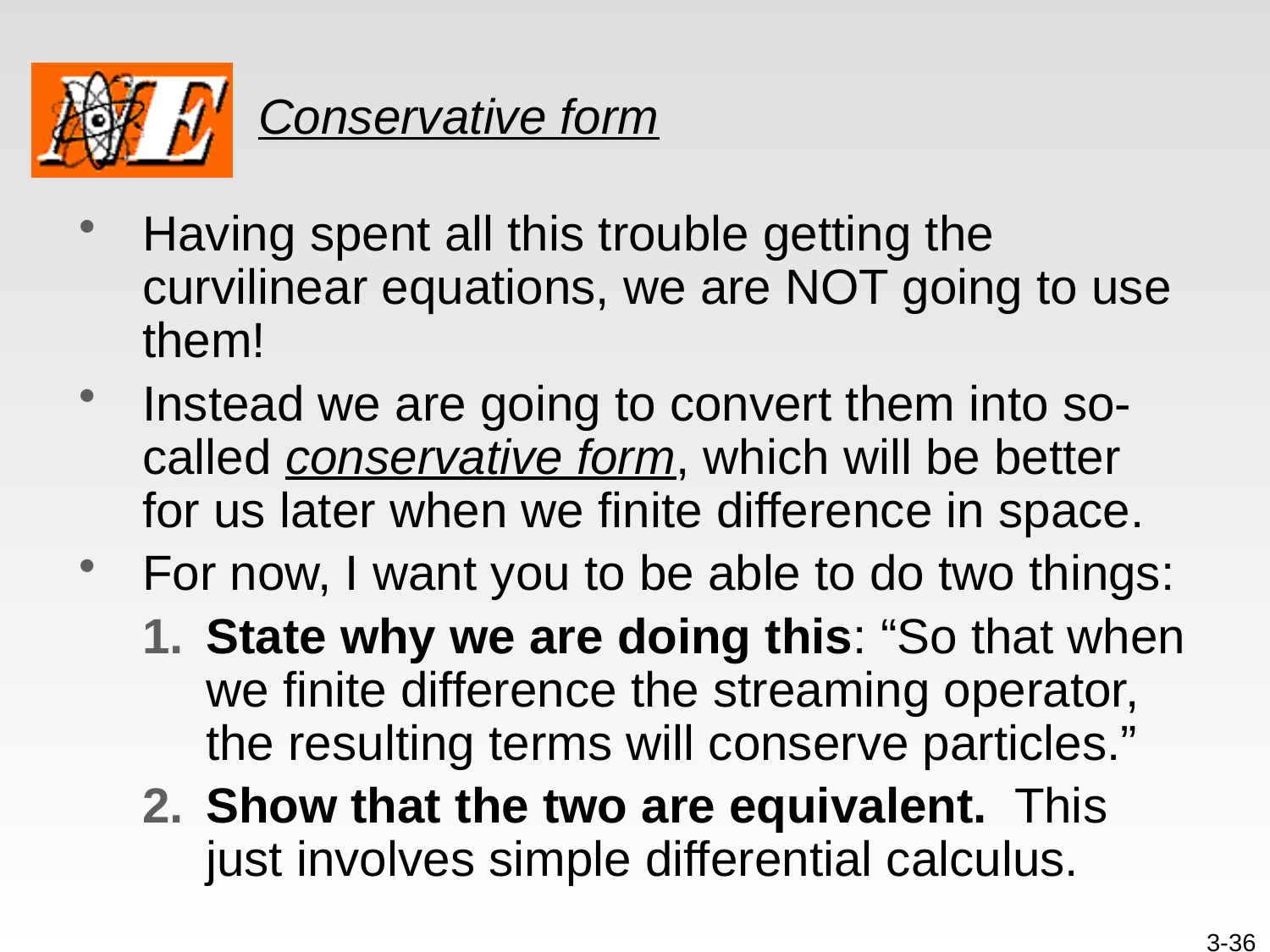

# Conservative form
Having spent all this trouble getting the curvilinear equations, we are NOT going to use them!
Instead we are going to convert them into so-called conservative form, which will be better for us later when we finite difference in space.
For now, I want you to be able to do two things:
State why we are doing this: “So that when we finite difference the streaming operator, the resulting terms will conserve particles.”
Show that the two are equivalent.  This just involves simple differential calculus.

3-36